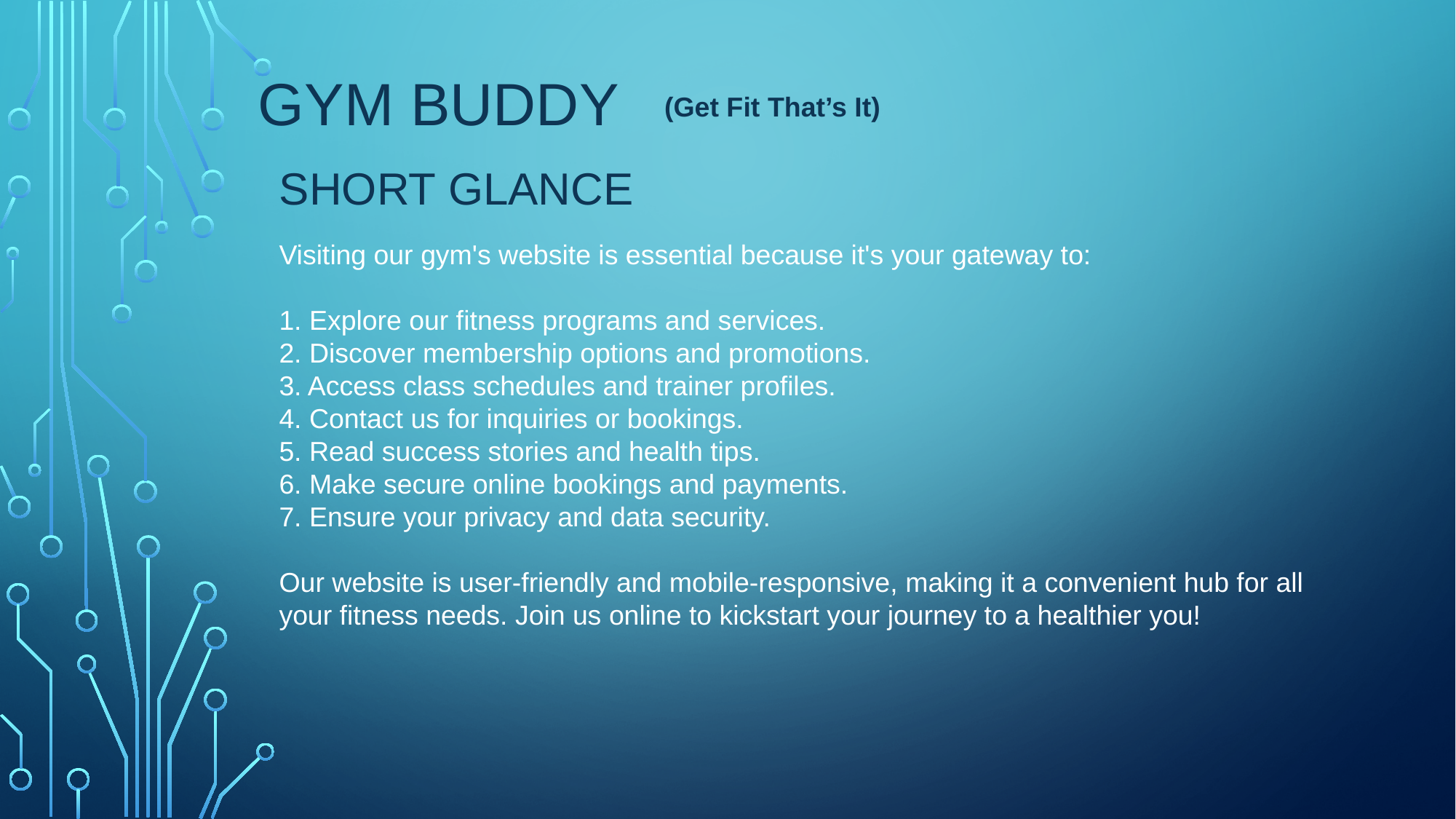

# GYM BUDDY
(Get Fit That’s It)
Short glance

Visiting our gym's website is essential because it's your gateway to:

1. Explore our fitness programs and services.
2. Discover membership options and promotions.
3. Access class schedules and trainer profiles.
4. Contact us for inquiries or bookings.
5. Read success stories and health tips.
6. Make secure online bookings and payments.
7. Ensure your privacy and data security.

Our website is user-friendly and mobile-responsive, making it a convenient hub for all your fitness needs. Join us online to kickstart your journey to a healthier you!